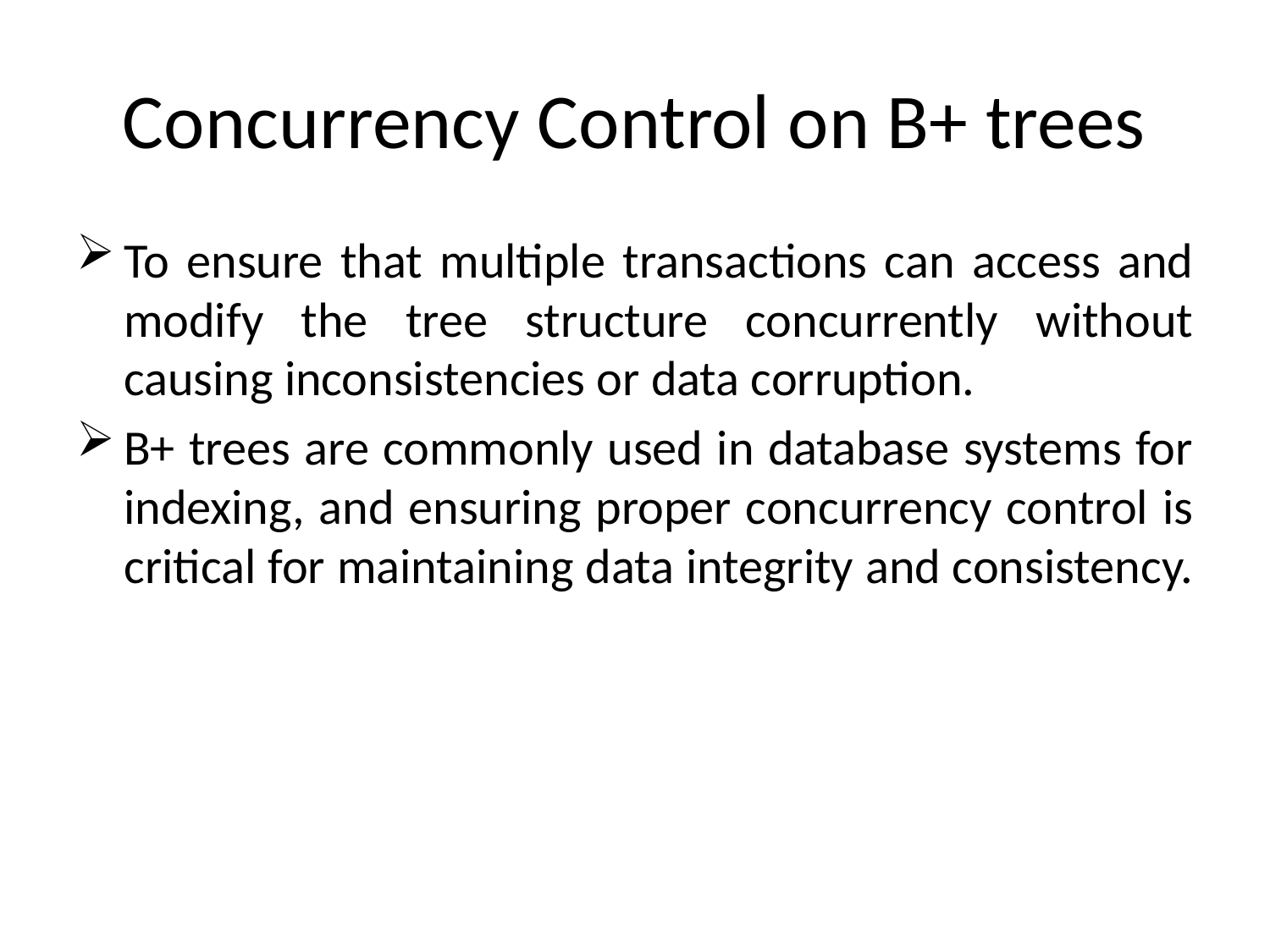

# Concurrency Control on B+ trees
To ensure that multiple transactions can access and modify the tree structure concurrently without causing inconsistencies or data corruption.
B+ trees are commonly used in database systems for indexing, and ensuring proper concurrency control is critical for maintaining data integrity and consistency.